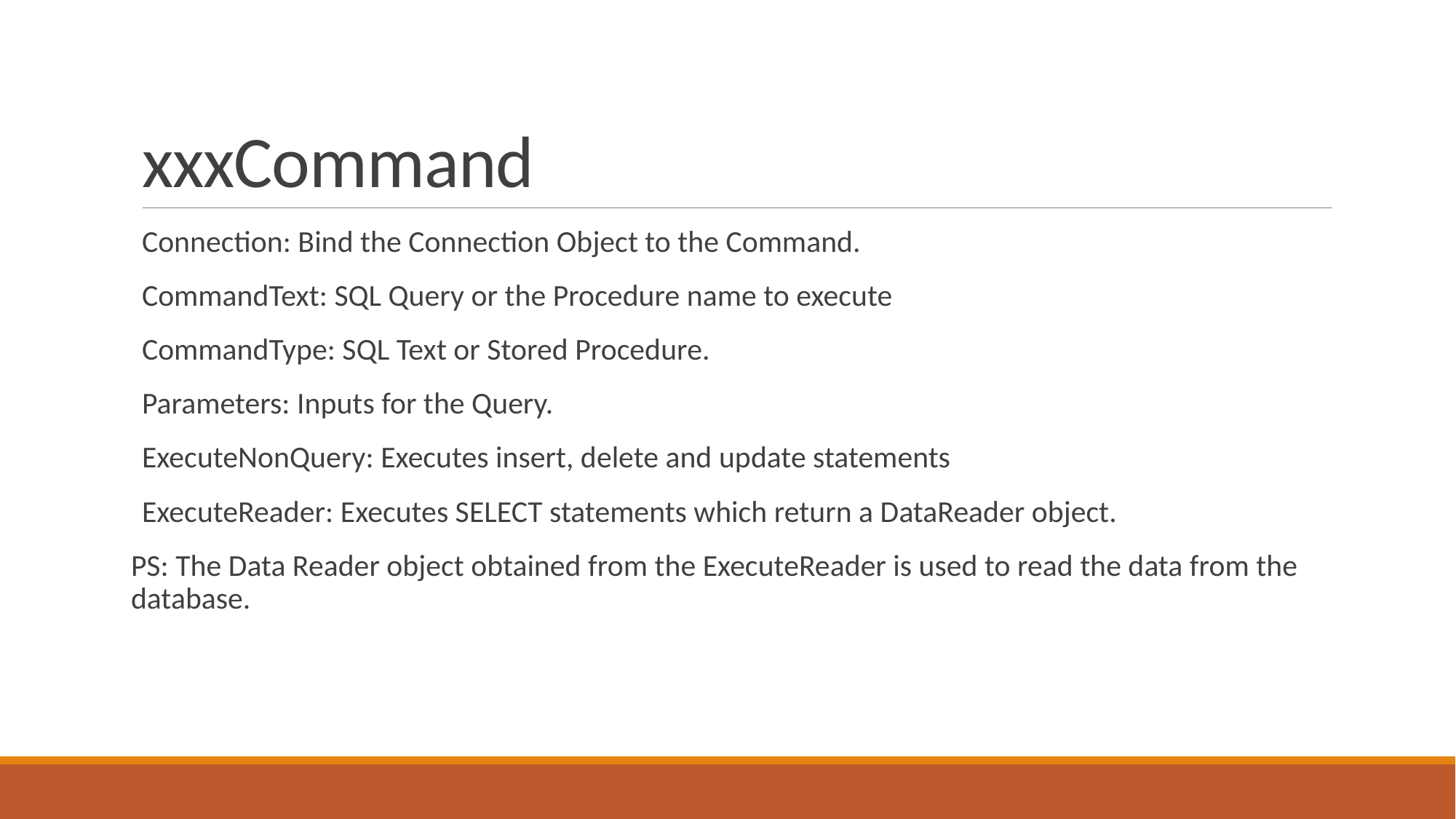

# xxxCommand
Connection: Bind the Connection Object to the Command.
CommandText: SQL Query or the Procedure name to execute
CommandType: SQL Text or Stored Procedure.
Parameters: Inputs for the Query.
ExecuteNonQuery: Executes insert, delete and update statements
ExecuteReader: Executes SELECT statements which return a DataReader object.
PS: The Data Reader object obtained from the ExecuteReader is used to read the data from the database.